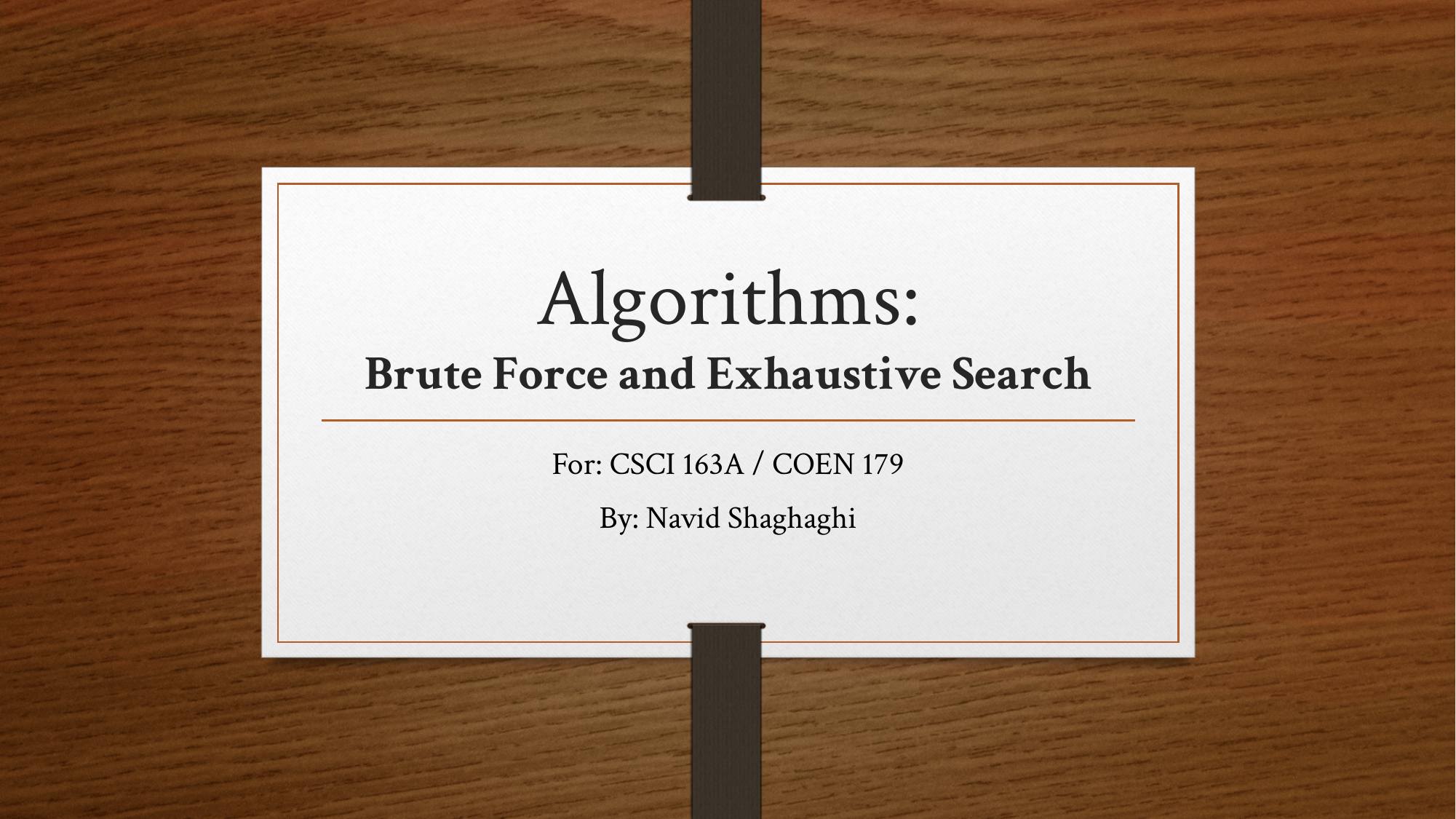

# Algorithms: Brute Force and Exhaustive Search
For: CSCI 163A / COEN 179
By: Navid Shaghaghi